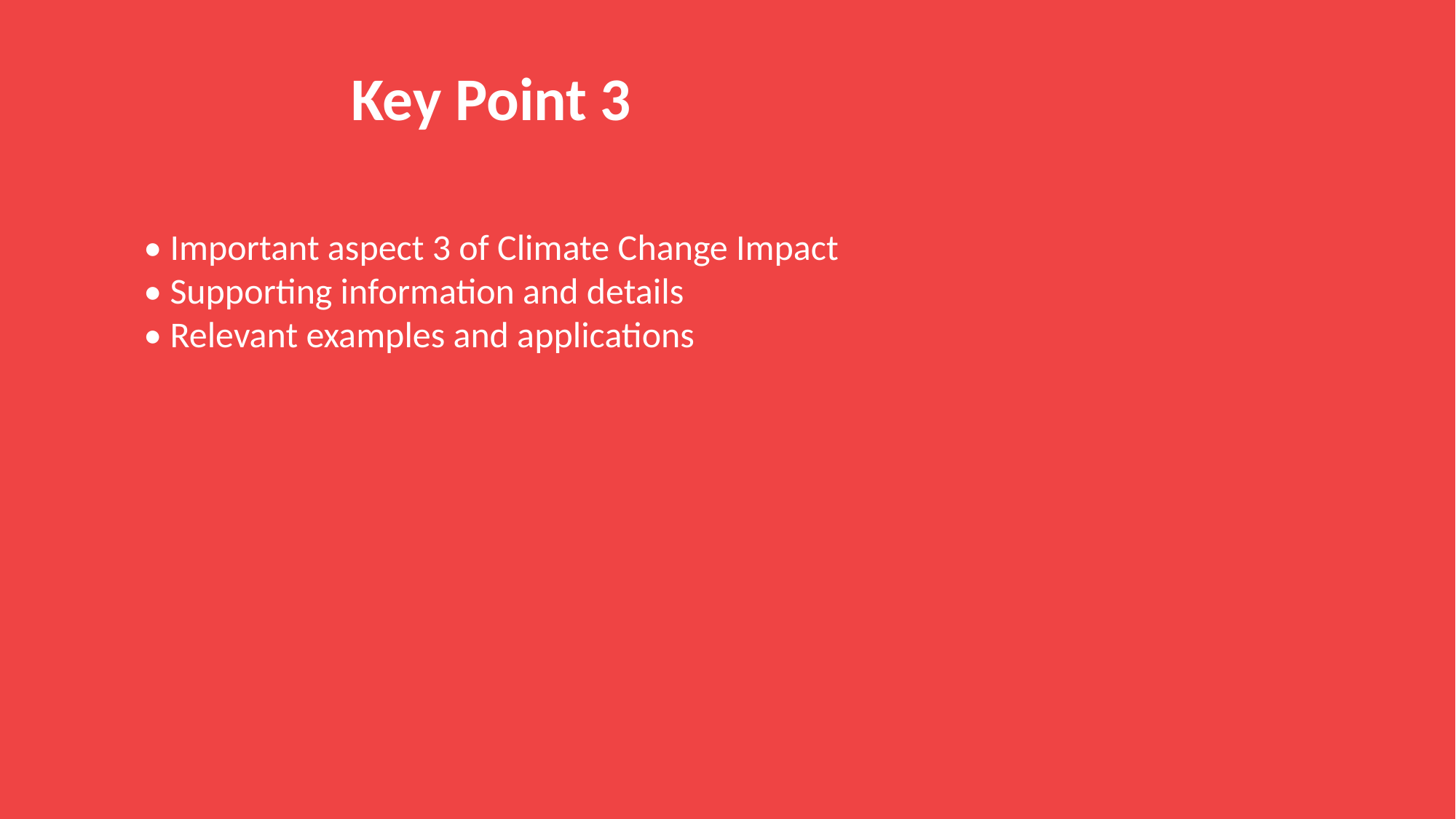

Key Point 3
• Important aspect 3 of Climate Change Impact
• Supporting information and details
• Relevant examples and applications